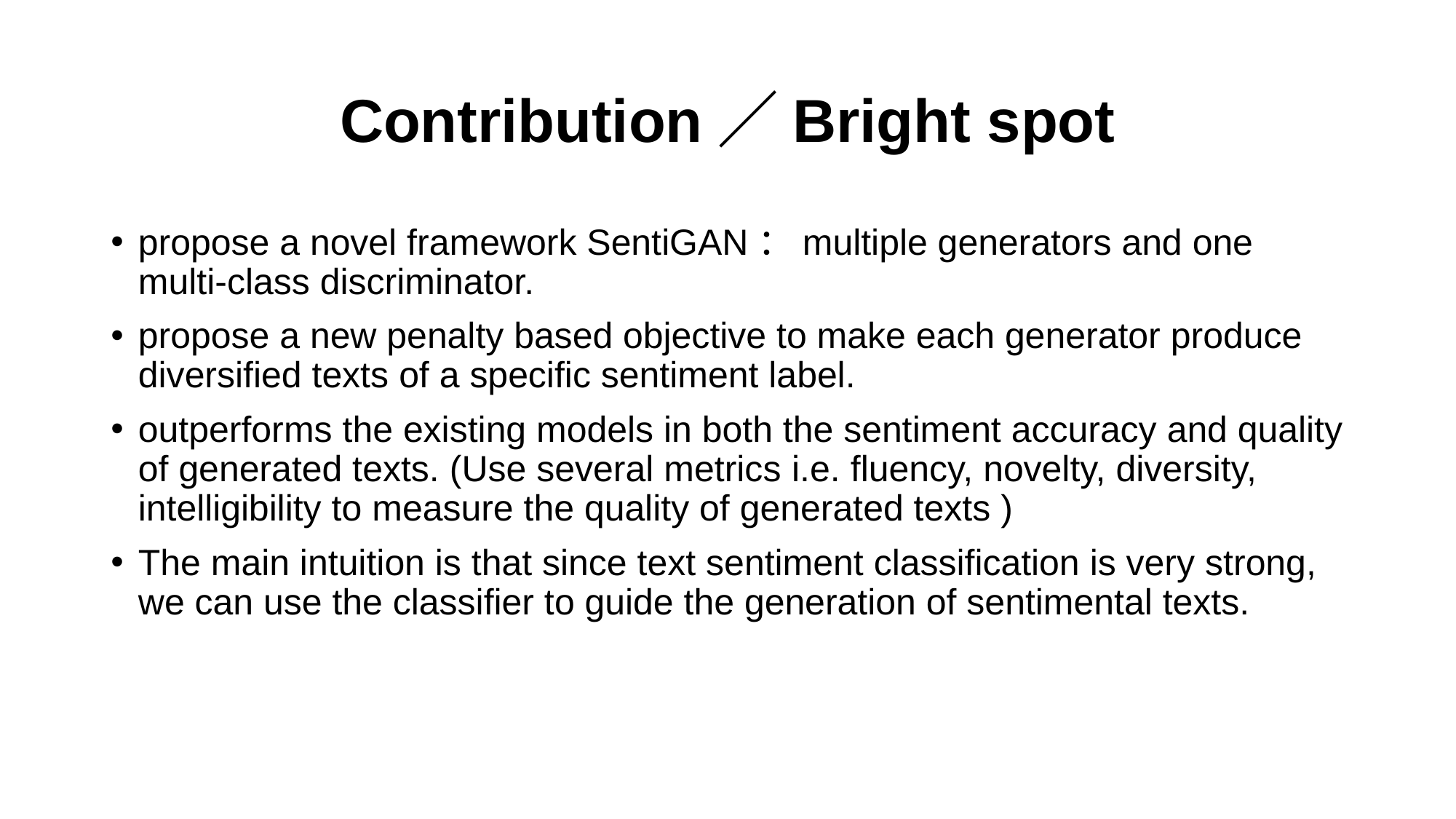

# Contribution／Bright spot
propose a novel framework SentiGAN：multiple generators and one multi-class discriminator.
propose a new penalty based objective to make each generator produce diversified texts of a specific sentiment label.
outperforms the existing models in both the sentiment accuracy and quality of generated texts. (Use several metrics i.e. fluency, novelty, diversity, intelligibility to measure the quality of generated texts )
The main intuition is that since text sentiment classification is very strong, we can use the classifier to guide the generation of sentimental texts.